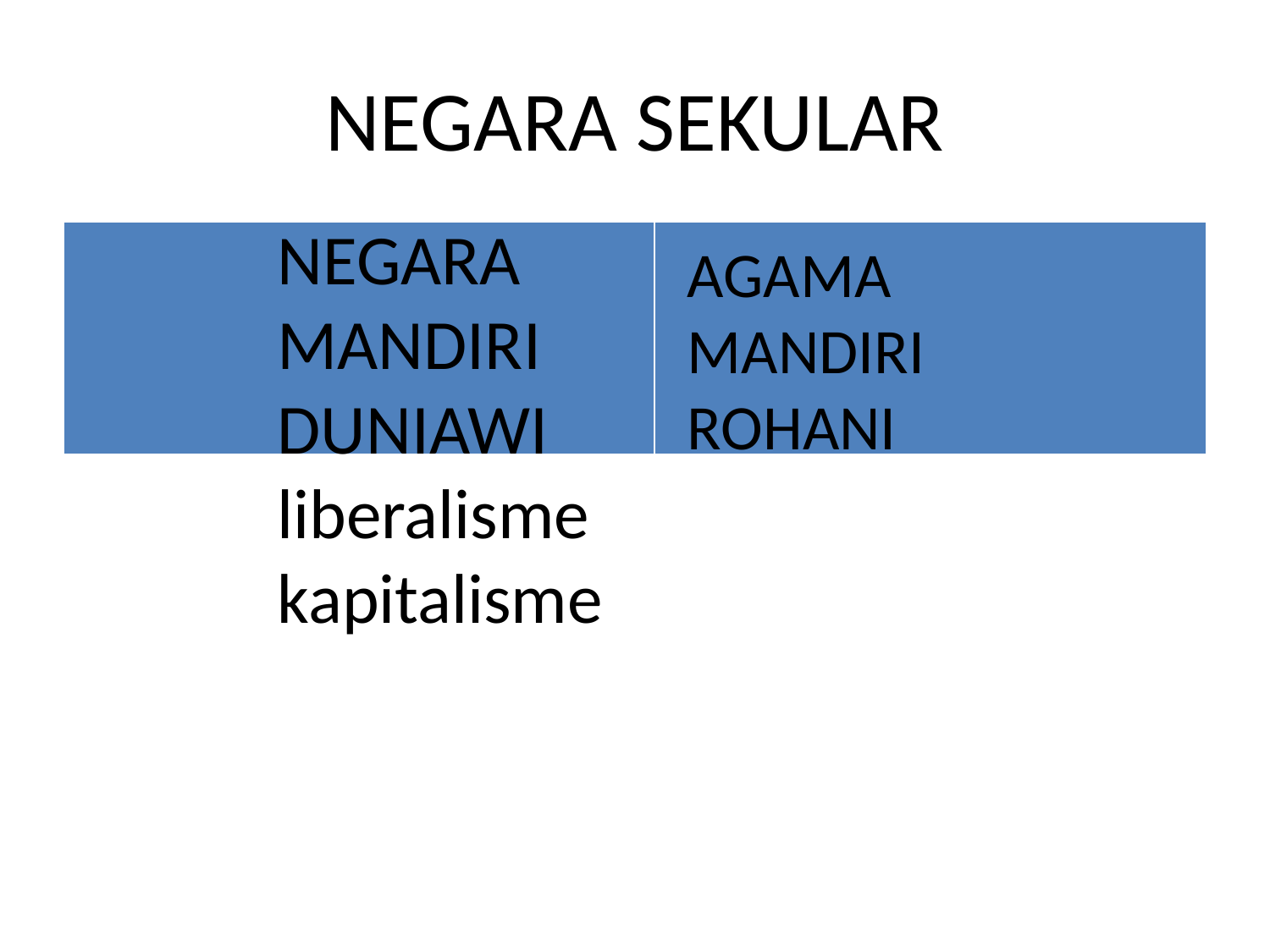

# NEGARA SEKULAR
NEGARA
MANDIRI
DUNIAWI
liberalisme
kapitalisme
|  |  |
| --- | --- |
AGAMA
MANDIRI
ROHANI